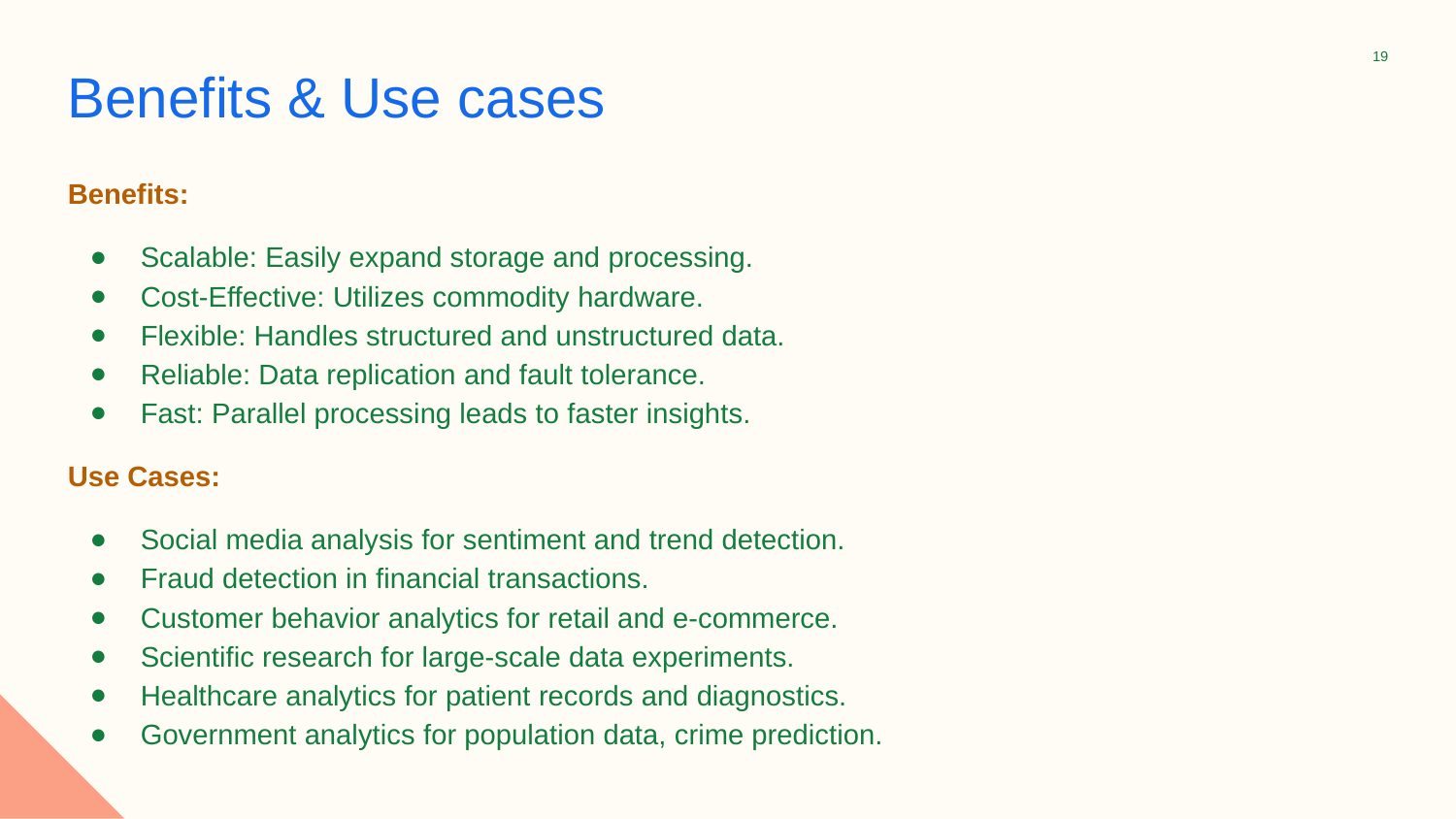

19
# Benefits & Use cases
Benefits:
Scalable: Easily expand storage and processing.
Cost-Effective: Utilizes commodity hardware.
Flexible: Handles structured and unstructured data.
Reliable: Data replication and fault tolerance.
Fast: Parallel processing leads to faster insights.
Use Cases:
Social media analysis for sentiment and trend detection.
Fraud detection in financial transactions.
Customer behavior analytics for retail and e-commerce.
Scientific research for large-scale data experiments.
Healthcare analytics for patient records and diagnostics.
Government analytics for population data, crime prediction.